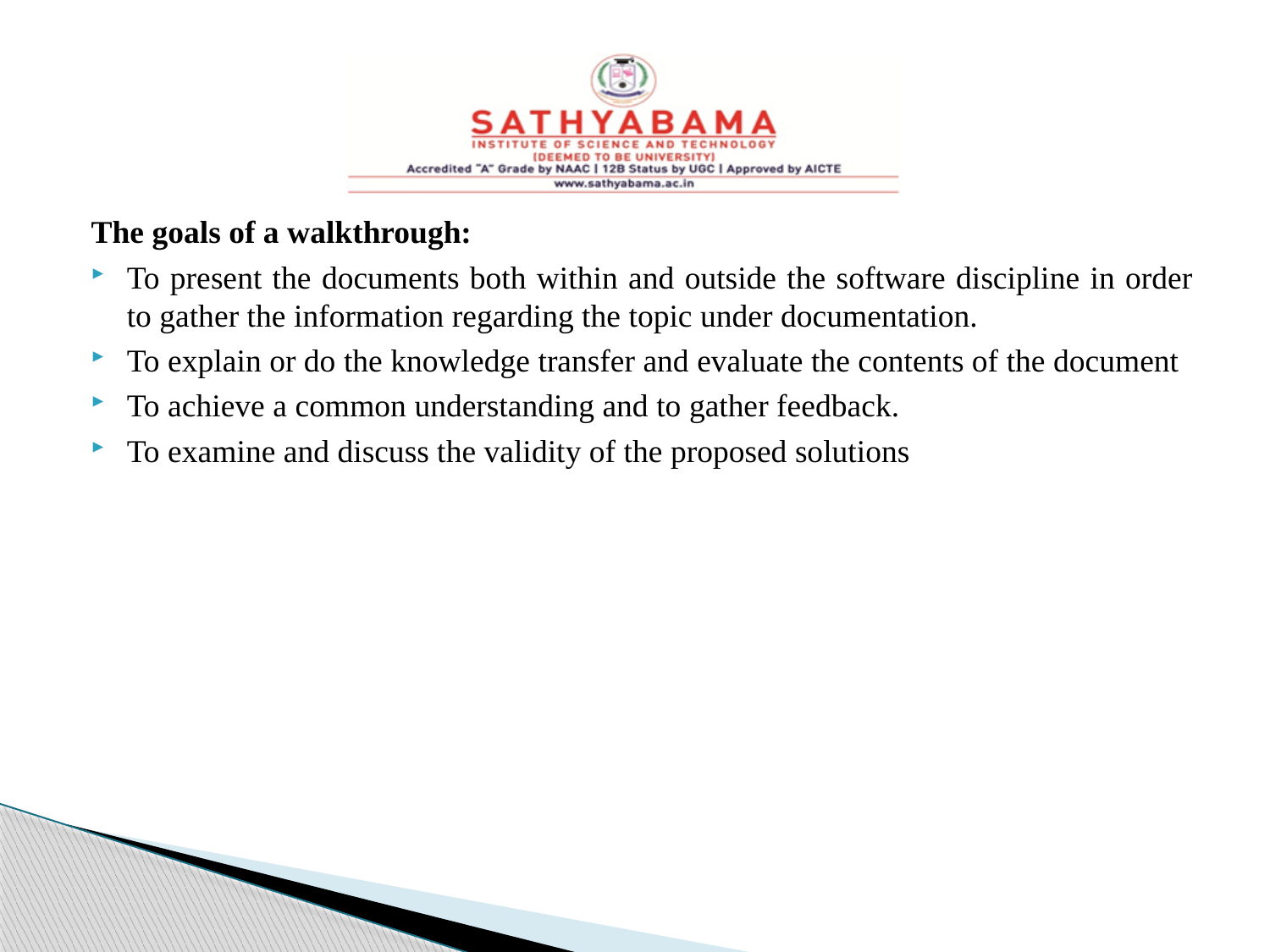

#
The goals of a walkthrough:
To present the documents both within and outside the software discipline in order to gather the information regarding the topic under documentation.
To explain or do the knowledge transfer and evaluate the contents of the document
To achieve a common understanding and to gather feedback.
To examine and discuss the validity of the proposed solutions